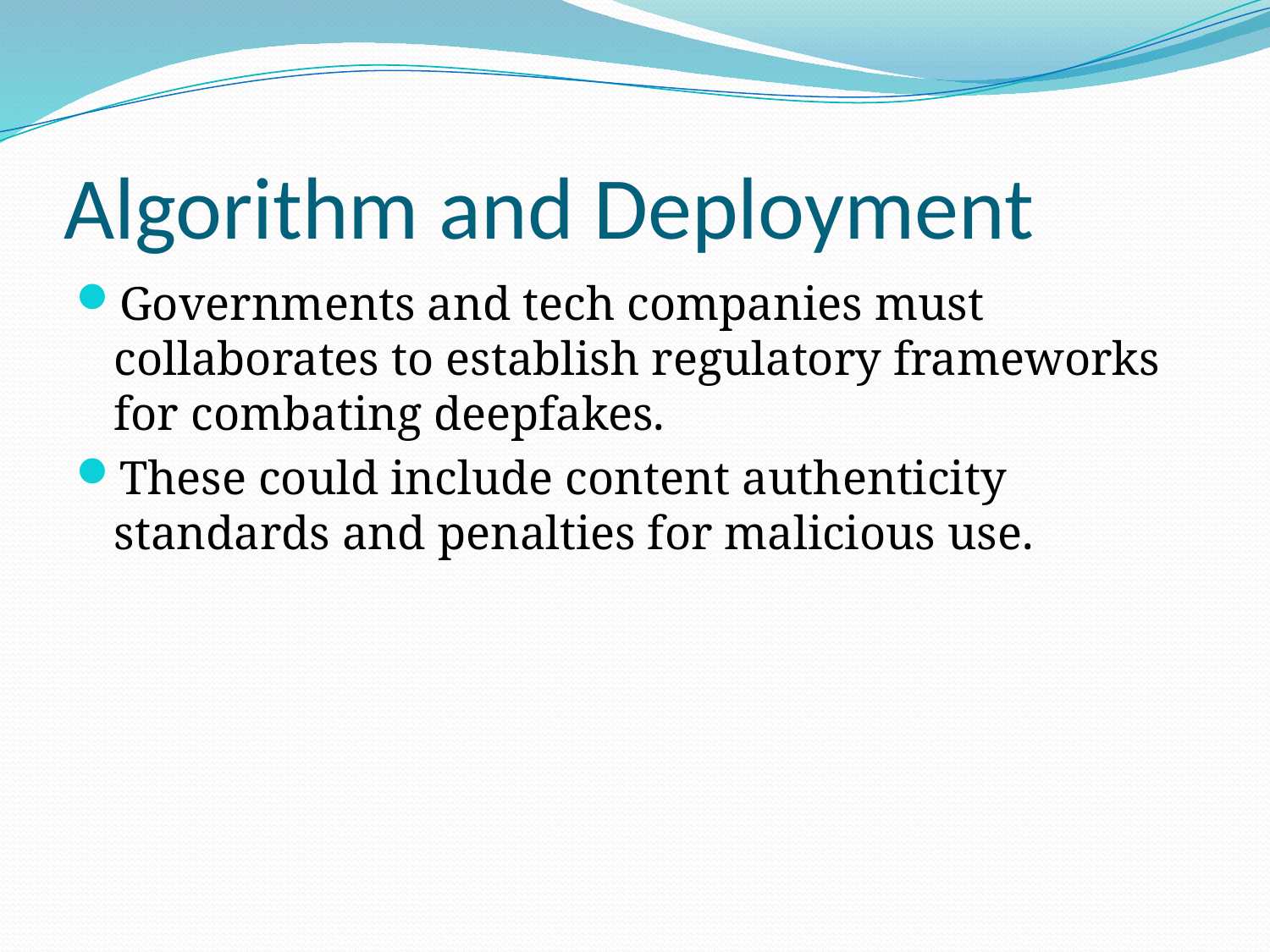

# Algorithm and Deployment
Governments and tech companies must collaborates to establish regulatory frameworks for combating deepfakes.
These could include content authenticity standards and penalties for malicious use.